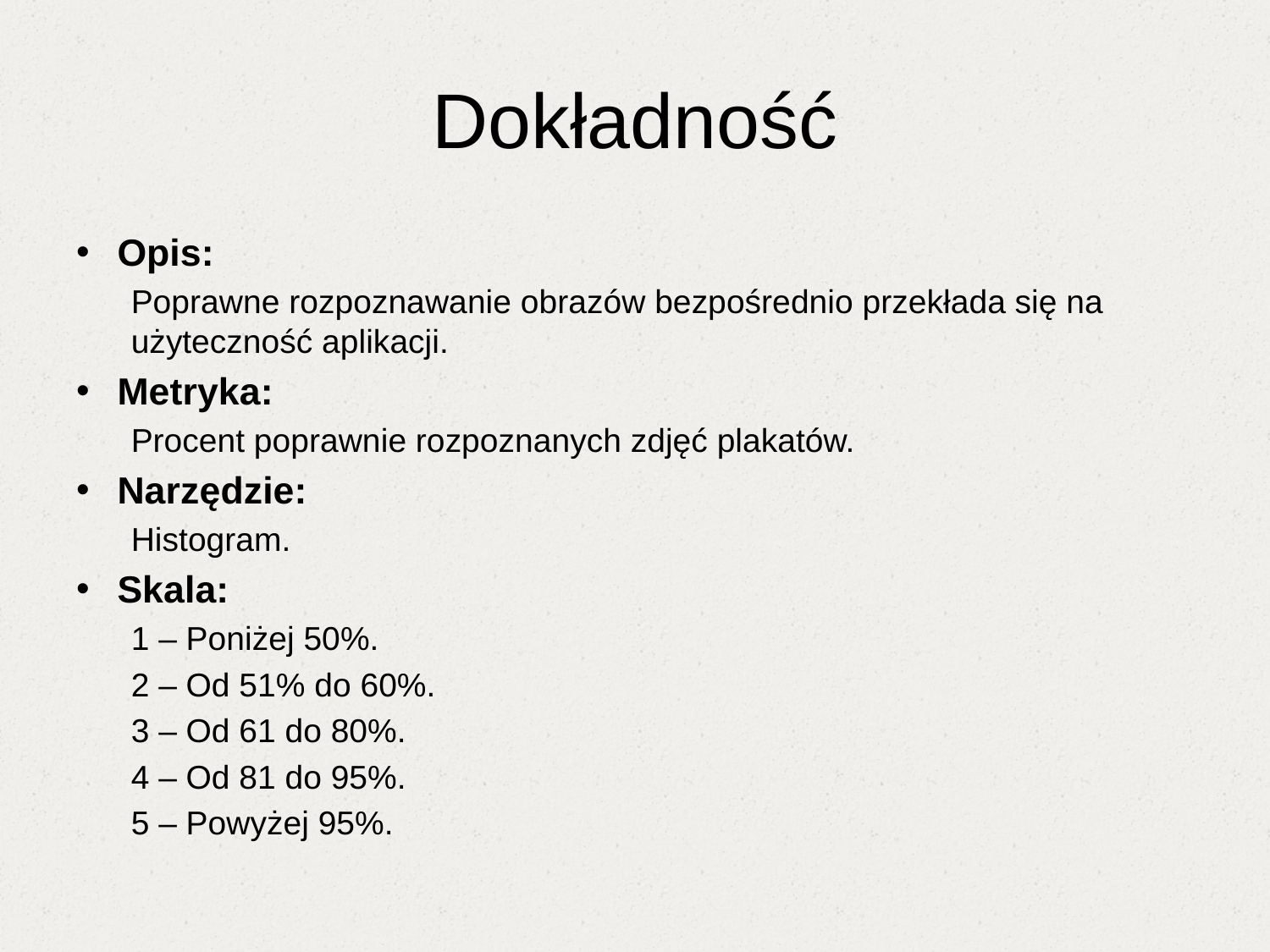

# Dokładność
Opis:
Poprawne rozpoznawanie obrazów bezpośrednio przekłada się na użyteczność aplikacji.
Metryka:
Procent poprawnie rozpoznanych zdjęć plakatów.
Narzędzie:
Histogram.
Skala:
1 – Poniżej 50%.
2 – Od 51% do 60%.
3 – Od 61 do 80%.
4 – Od 81 do 95%.
5 – Powyżej 95%.